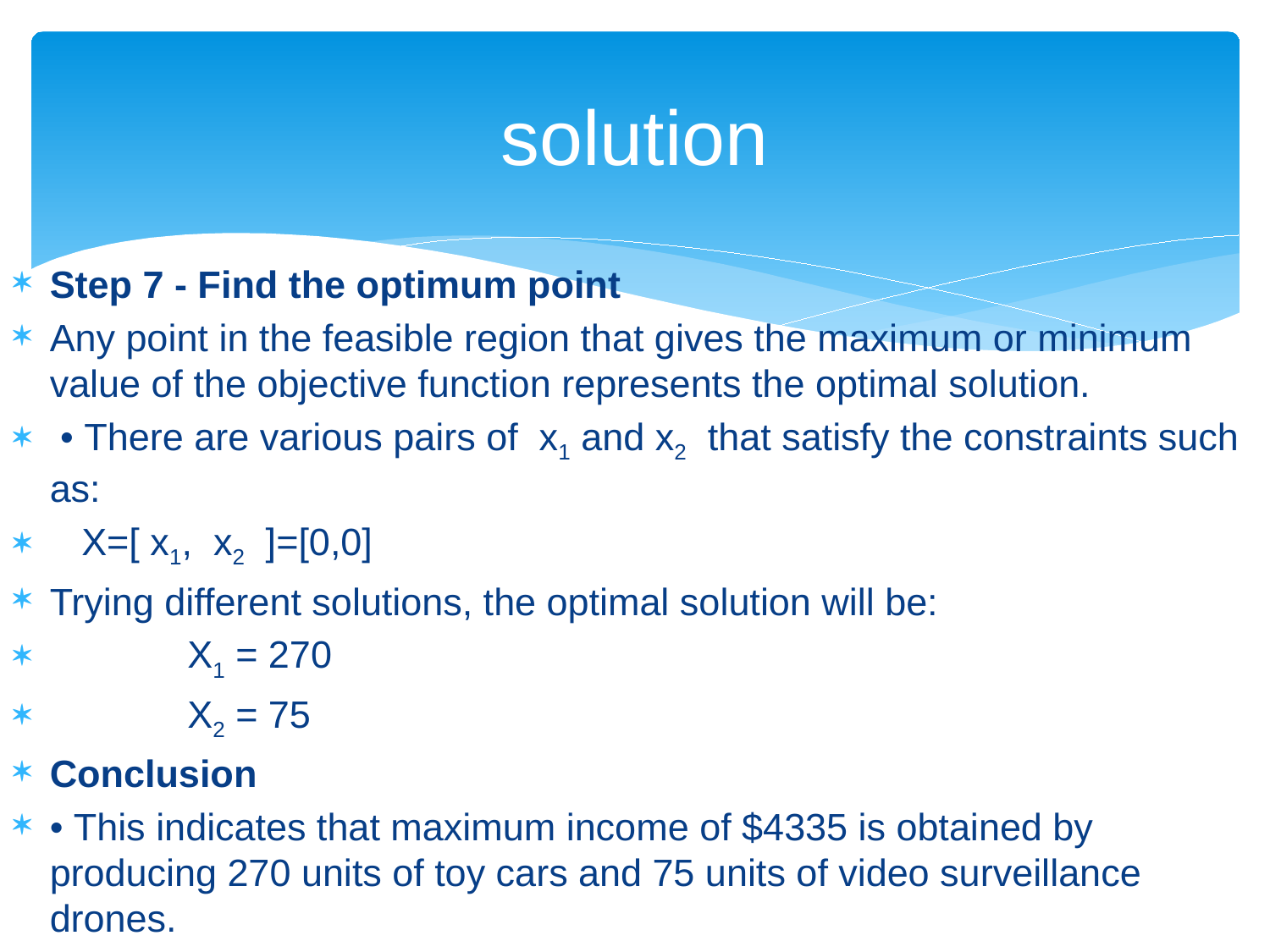

# solution
Step 7 - Find the optimum point
Any point in the feasible region that gives the maximum or minimum value of the objective function represents the optimal solution.
 • There are various pairs of  x1 and x2  that satisfy the constraints such as:
   X=[ x1,  x2  ]=[0,0]
Trying different solutions, the optimal solution will be:
             X1 = 270
             X2 = 75
Conclusion
• This indicates that maximum income of $4335 is obtained by producing 270 units of toy cars and 75 units of video surveillance drones.